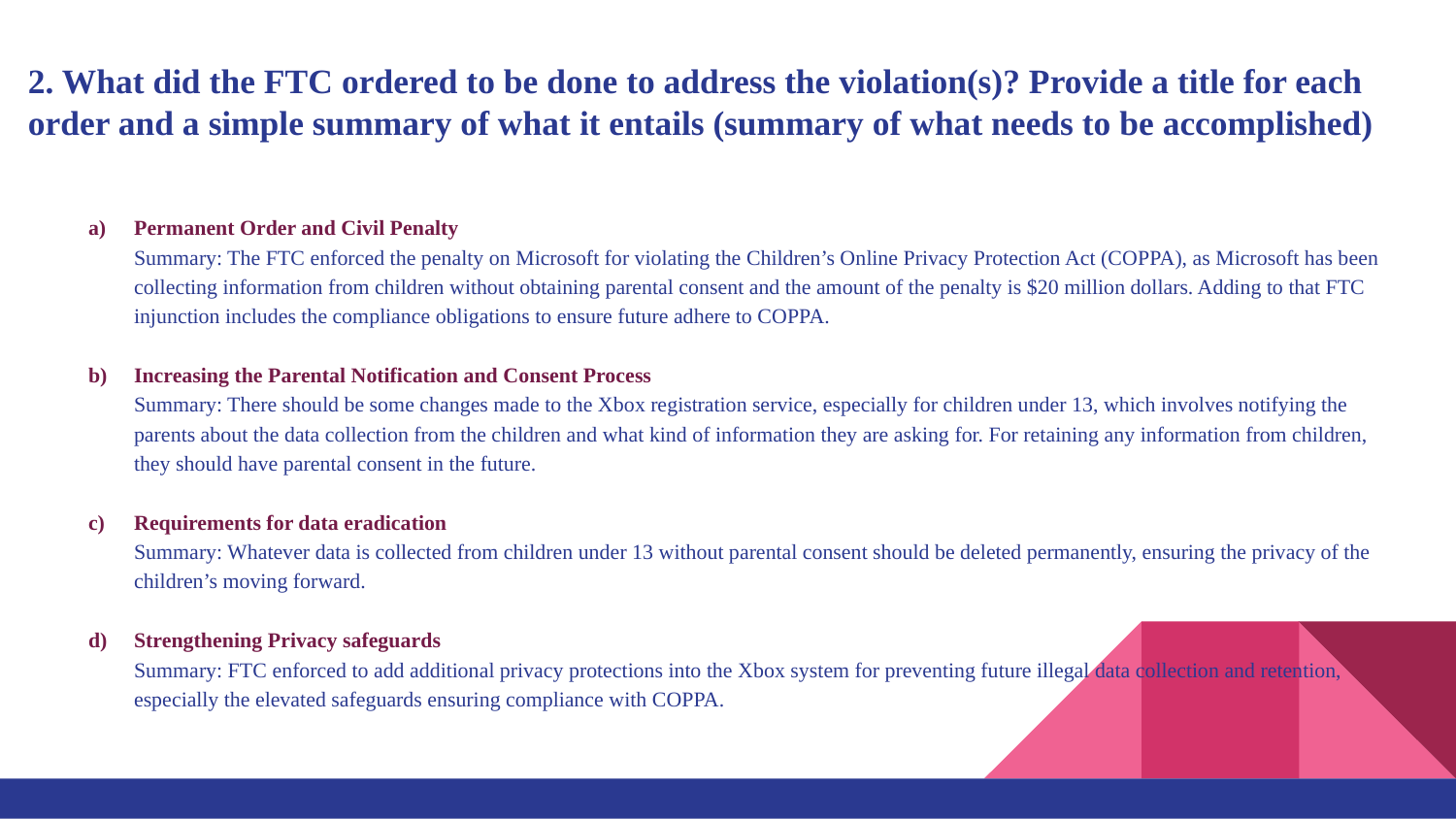

# 2. What did the FTC ordered to be done to address the violation(s)? Provide a title for each order and a simple summary of what it entails (summary of what needs to be accomplished)
Permanent Order and Civil Penalty
Summary: The FTC enforced the penalty on Microsoft for violating the Children’s Online Privacy Protection Act (COPPA), as Microsoft has been collecting information from children without obtaining parental consent and the amount of the penalty is $20 million dollars. Adding to that FTC injunction includes the compliance obligations to ensure future adhere to COPPA.

Increasing the Parental Notification and Consent Process
Summary: There should be some changes made to the Xbox registration service, especially for children under 13, which involves notifying the parents about the data collection from the children and what kind of information they are asking for. For retaining any information from children, they should have parental consent in the future.

Requirements for data eradication
Summary: Whatever data is collected from children under 13 without parental consent should be deleted permanently, ensuring the privacy of the children’s moving forward.

Strengthening Privacy safeguards
Summary: FTC enforced to add additional privacy protections into the Xbox system for preventing future illegal data collection and retention, especially the elevated safeguards ensuring compliance with COPPA.